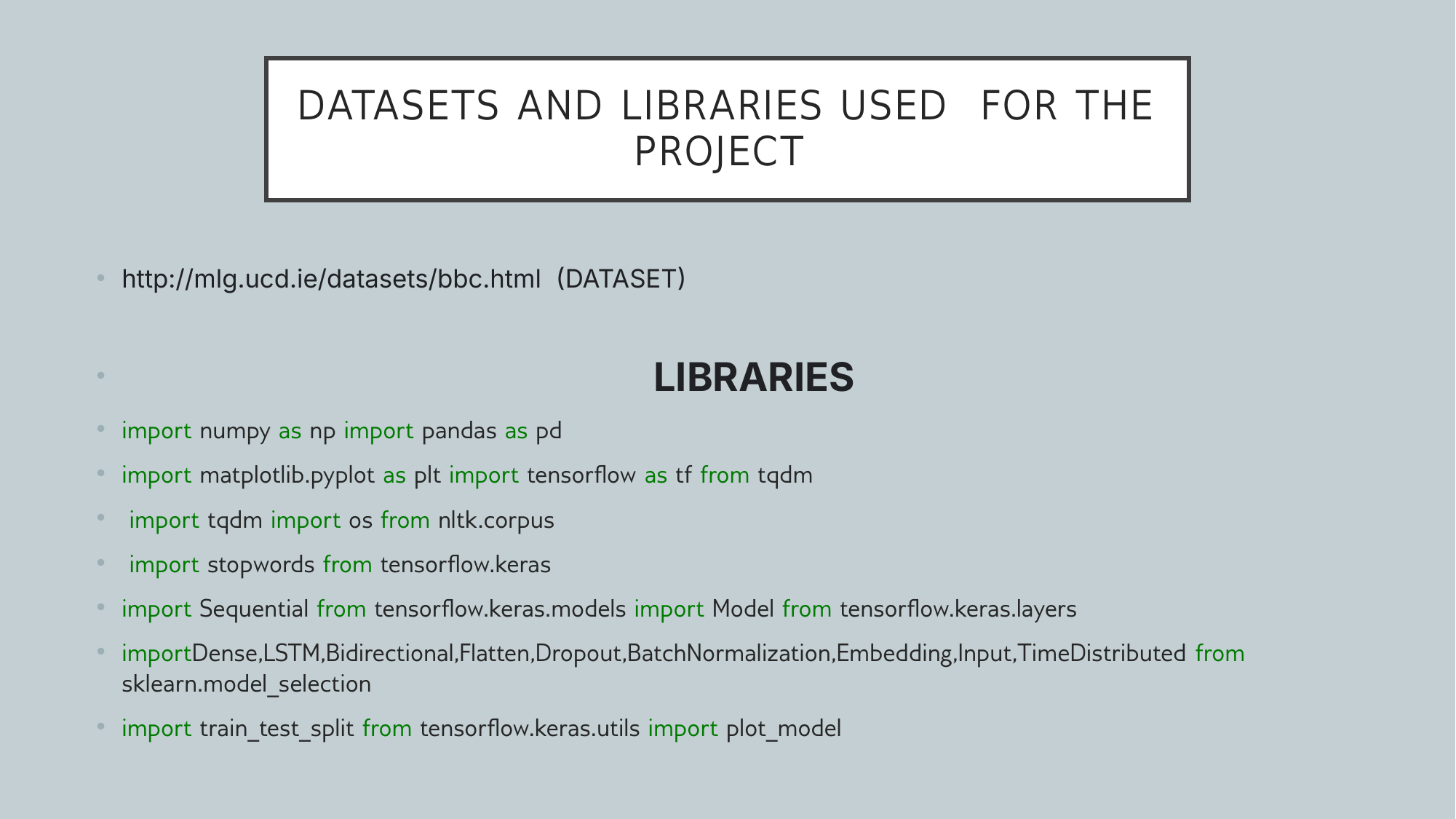

# DATASETS and libraries used  FOR THE PROJECT
http://mlg.ucd.ie/datasets/bbc.html  (DATASET)

                                                                           LIBRARIES
import numpy as np import pandas as pd
import matplotlib.pyplot as plt import tensorflow as tf from tqdm
 import tqdm import os from nltk.corpus
 import stopwords from tensorflow.keras
import Sequential from tensorflow.keras.models import Model from tensorflow.keras.layers
importDense,LSTM,Bidirectional,Flatten,Dropout,BatchNormalization,Embedding,Input,TimeDistributed from sklearn.model_selection
import train_test_split from tensorflow.keras.utils import plot_model